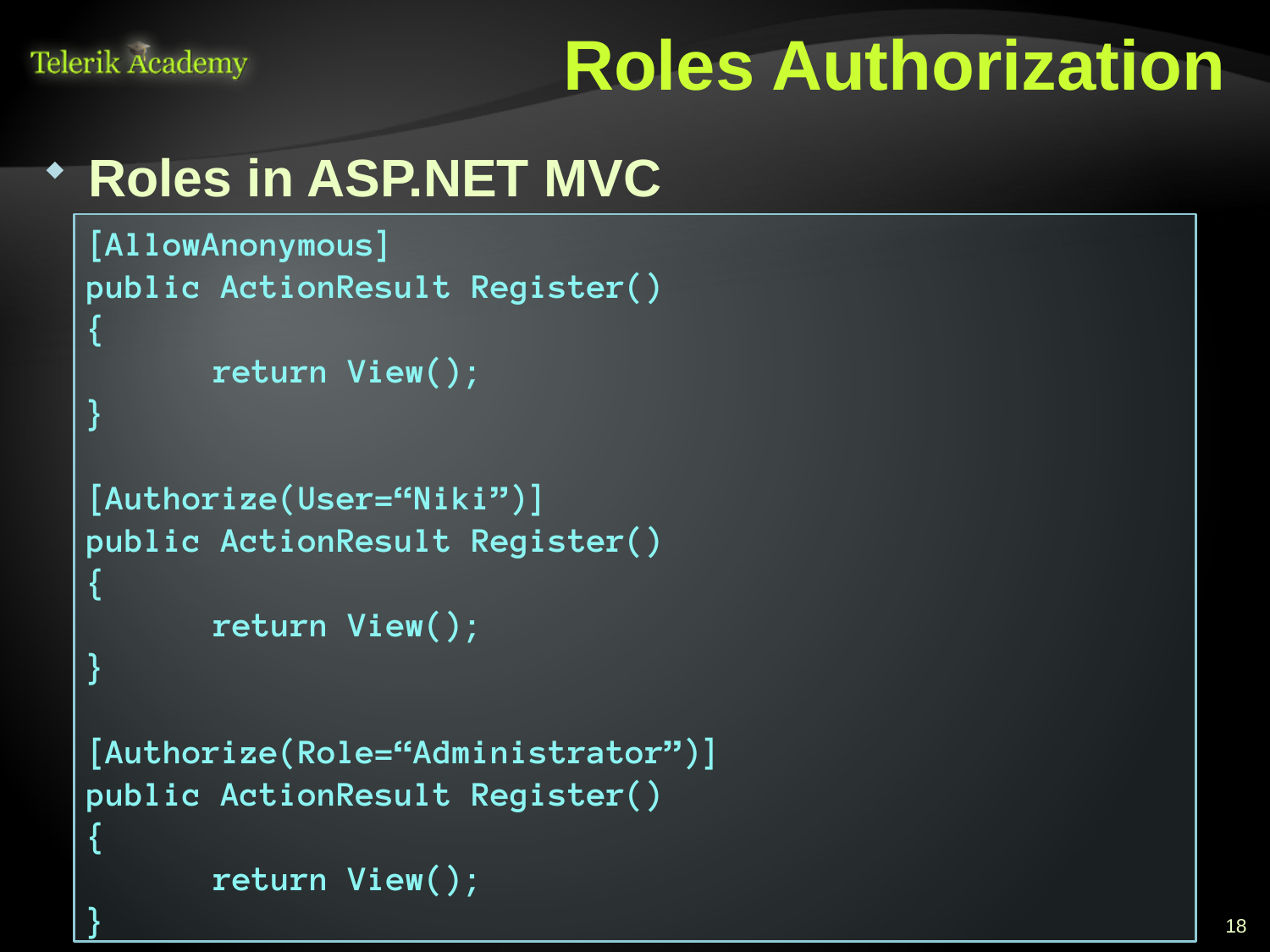

# Roles Authorization
Roles in ASP.NET MVC
[AllowAnonymous]
public ActionResult Register()
{
	return View();
}

[Authorize(User=“Niki”)]
public ActionResult Register()
{
	return View();
}

[Authorize(Role=“Administrator”)]
public ActionResult Register()
{
	return View();
}

18